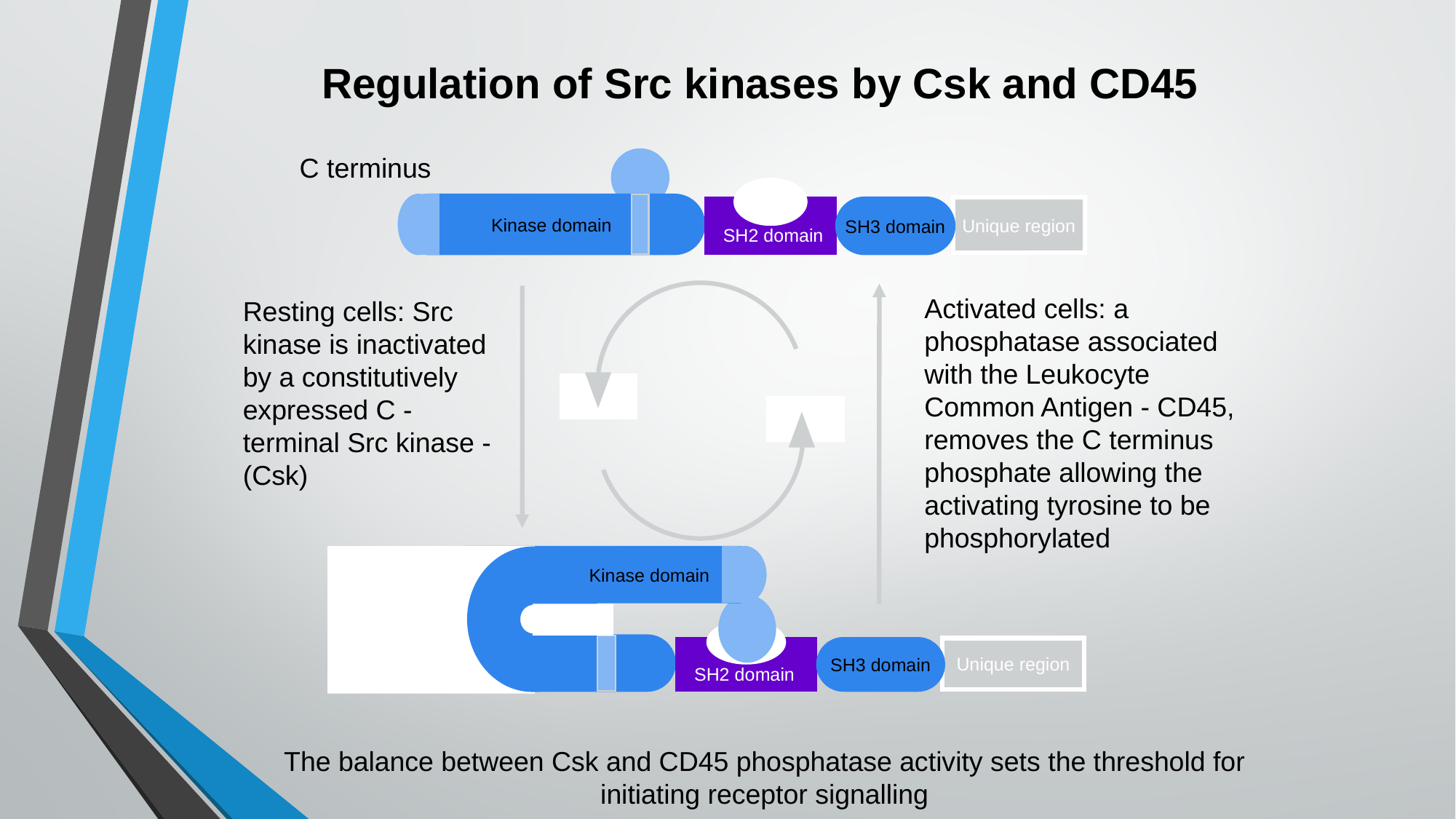

Regulation of Src kinases by Csk and CD45
#
C terminus

Kinase domain
Unique region
SH3 domain

SH2 domain

Activated cells: a phosphatase associated with the Leukocyte Common Antigen - CD45, removes the C terminus phosphate allowing the activating tyrosine to be phosphorylated

Resting cells: Src kinase is inactivated by a constitutively expressed C -terminal Src kinase - (Csk)

Kinase domain

Kinase domain
Unique region
SH3 domain

SH2 domain
The balance between Csk and CD45 phosphatase activity sets the threshold for initiating receptor signalling